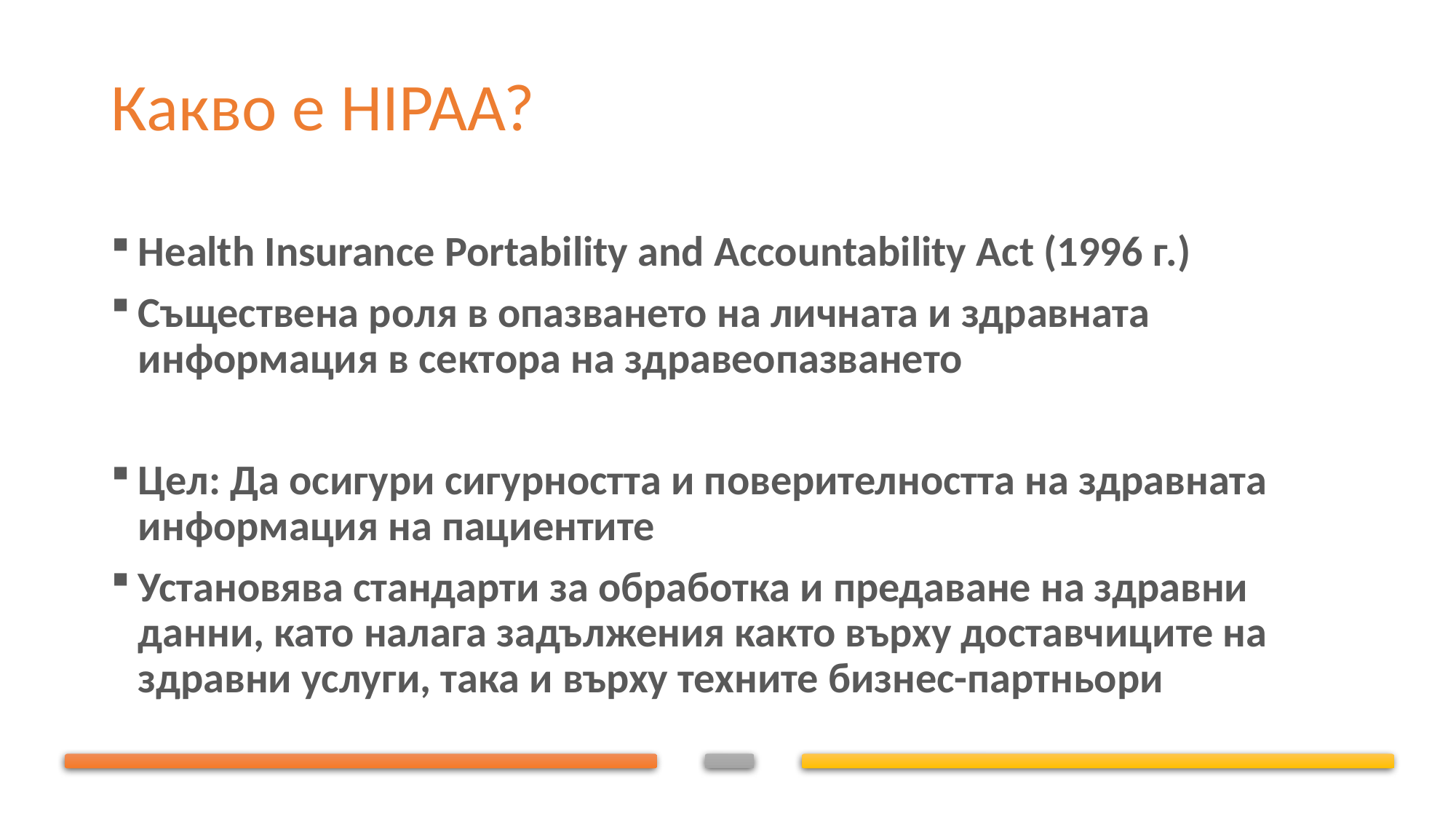

# Какво е HIPAA?
Health Insurance Portability and Accountability Act (1996 г.)
Съществена роля в опазването на личната и здравната информация в сектора на здравеопазването

Цел: Да осигури сигурността и поверителността на здравната информация на пациентите
Установява стандарти за обработка и предаване на здравни данни, като налага задължения както върху доставчиците на здравни услуги, така и върху техните бизнес-партньори